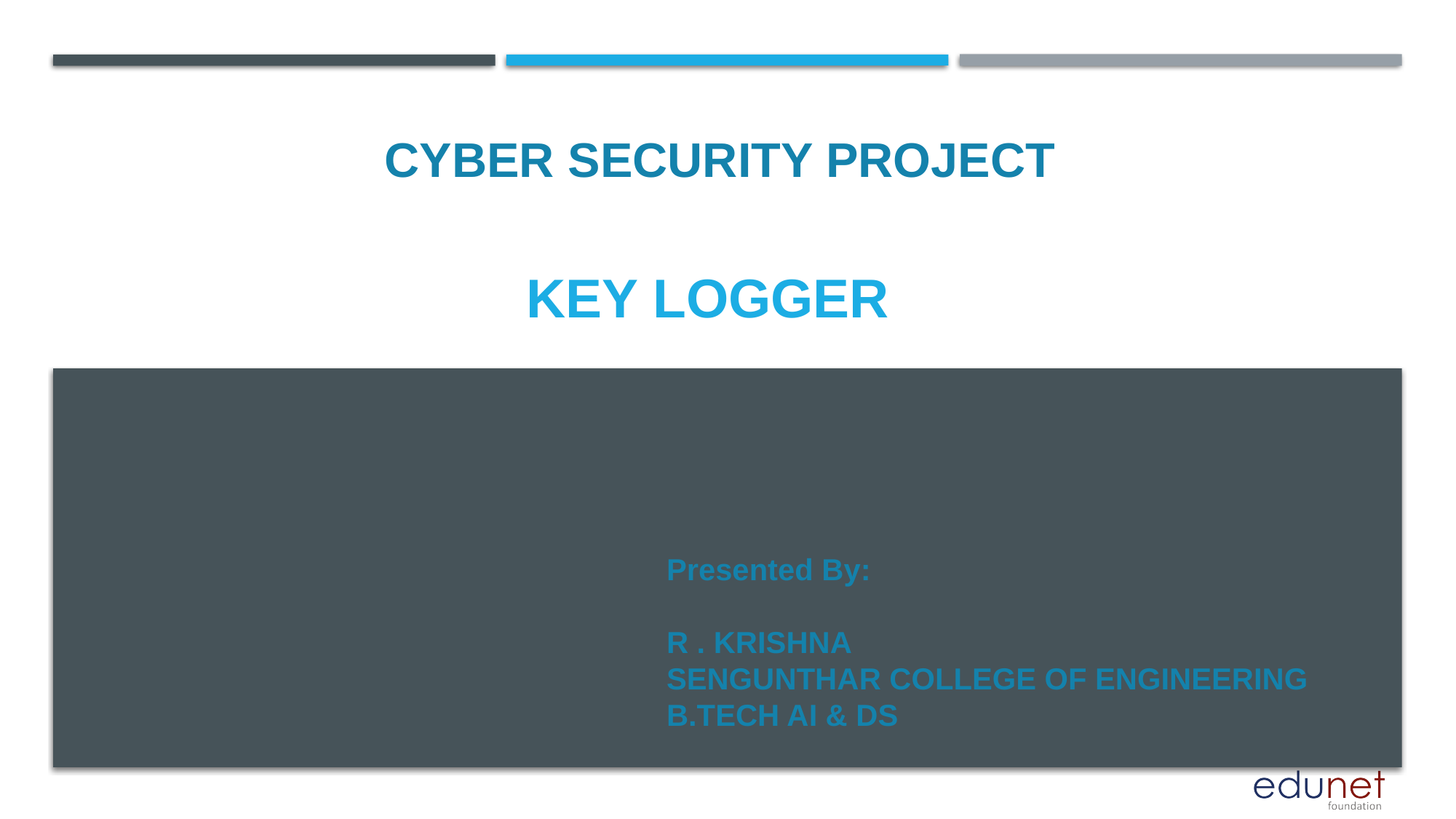

CYBER SECURITY PROJECT
# KEY LOGGER
Presented By:

R . KRISHNA
SENGUNTHAR COLLEGE OF ENGINEERING
B.TECH AI & DS